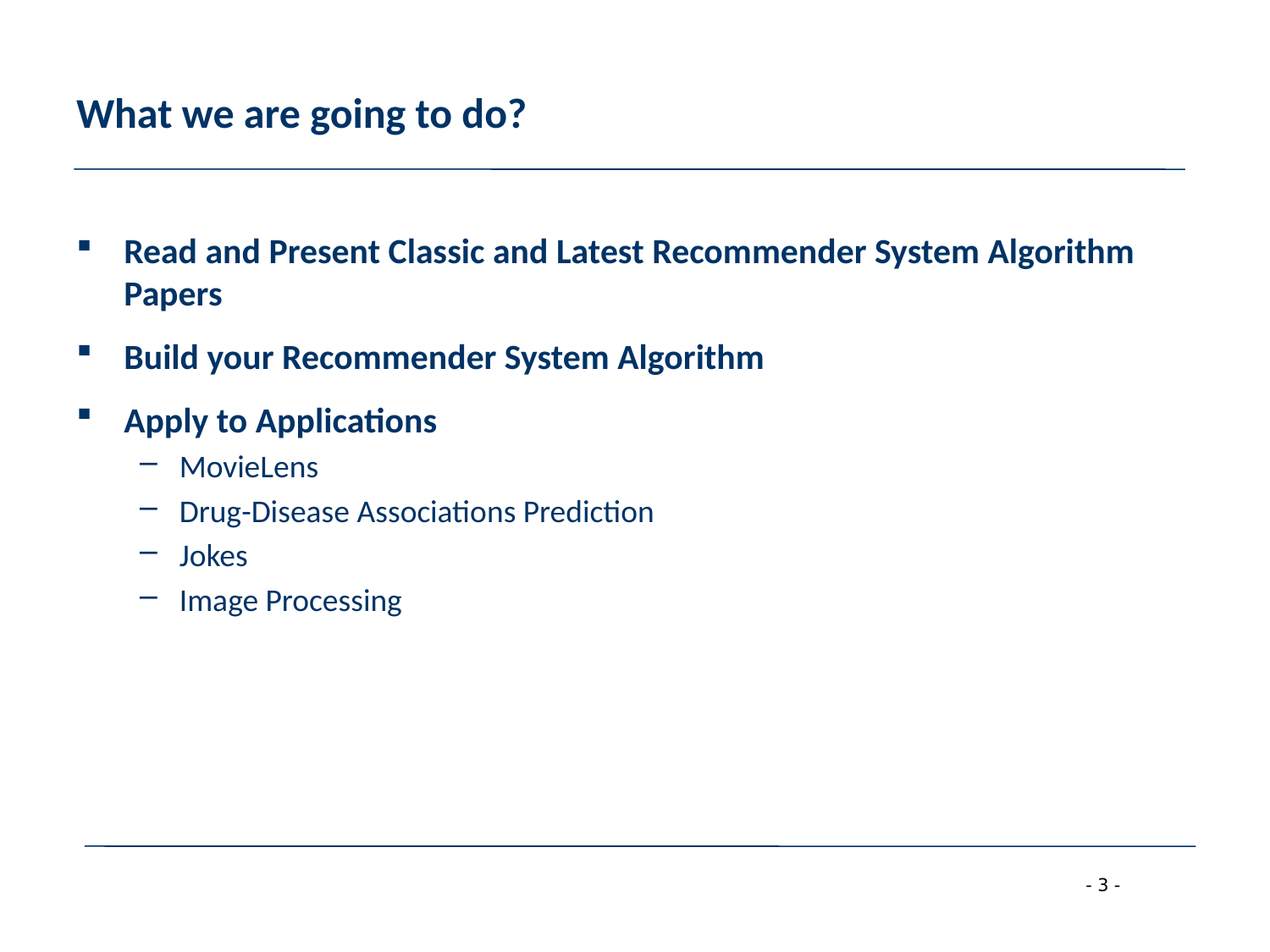

# What we are going to do?
Read and Present Classic and Latest Recommender System Algorithm Papers
Build your Recommender System Algorithm
Apply to Applications
MovieLens
Drug-Disease Associations Prediction
Jokes
Image Processing